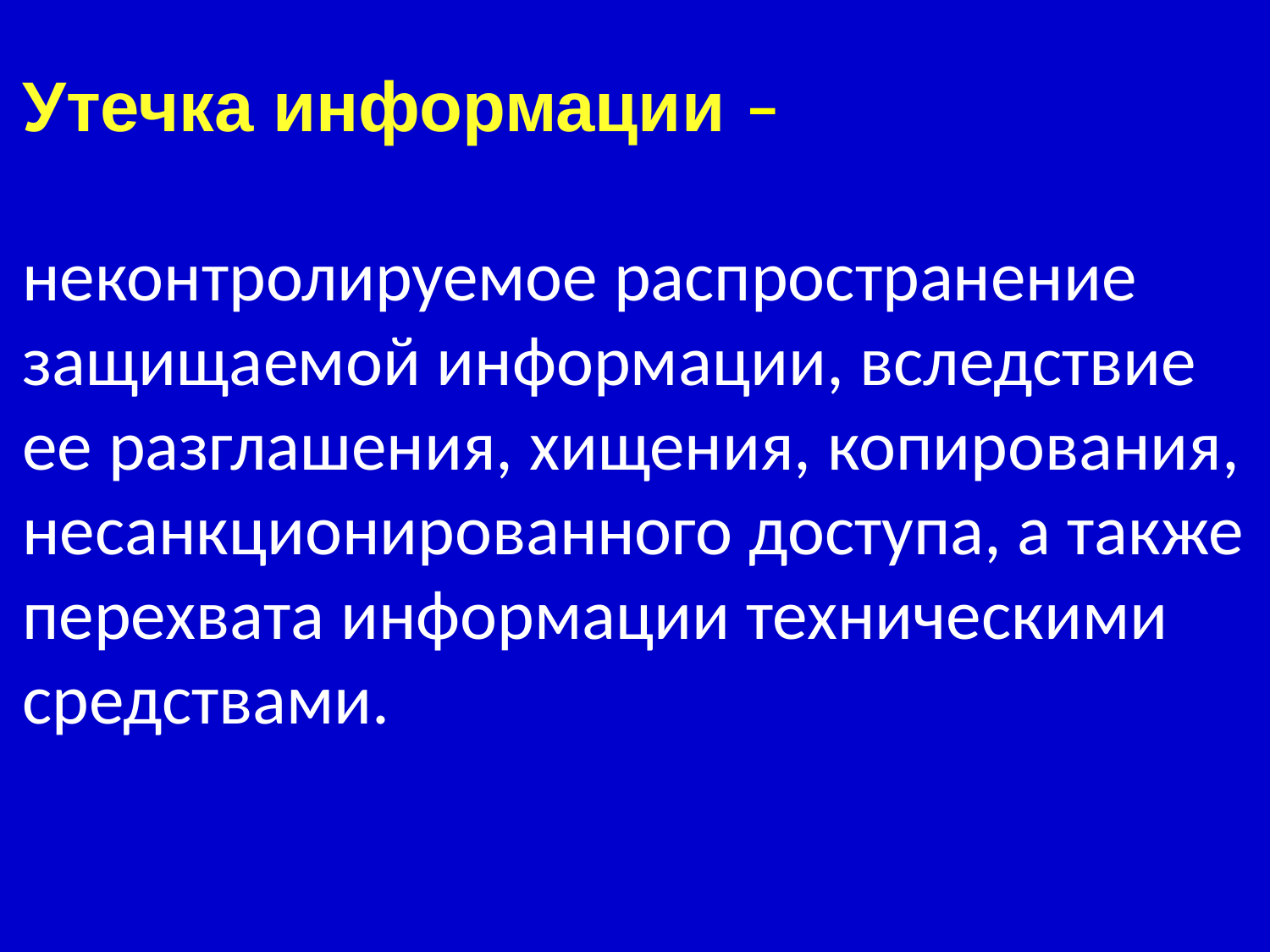

Утечка информации –

неконтролируемое распространение защищаемой информации, вследствие ее разглашения, хищения, копирования, несанкционированного доступа, а также перехвата информации техническими средствами.